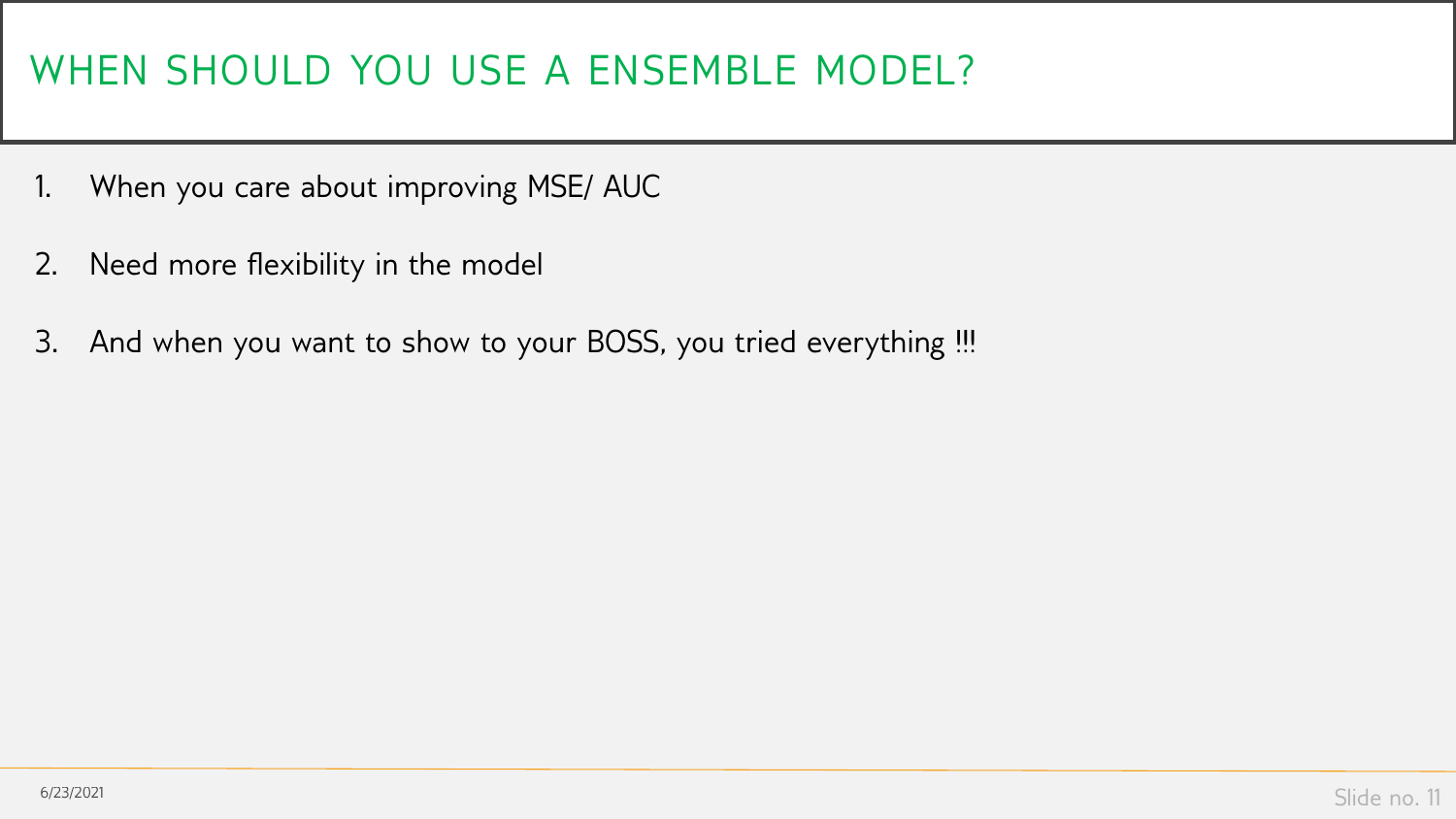

# When should you use a ENSEMBLE model?
When you care about improving MSE/ AUC

Need more flexibility in the model

And when you want to show to your BOSS, you tried everything !!!

6/23/2021
Slide no. 11